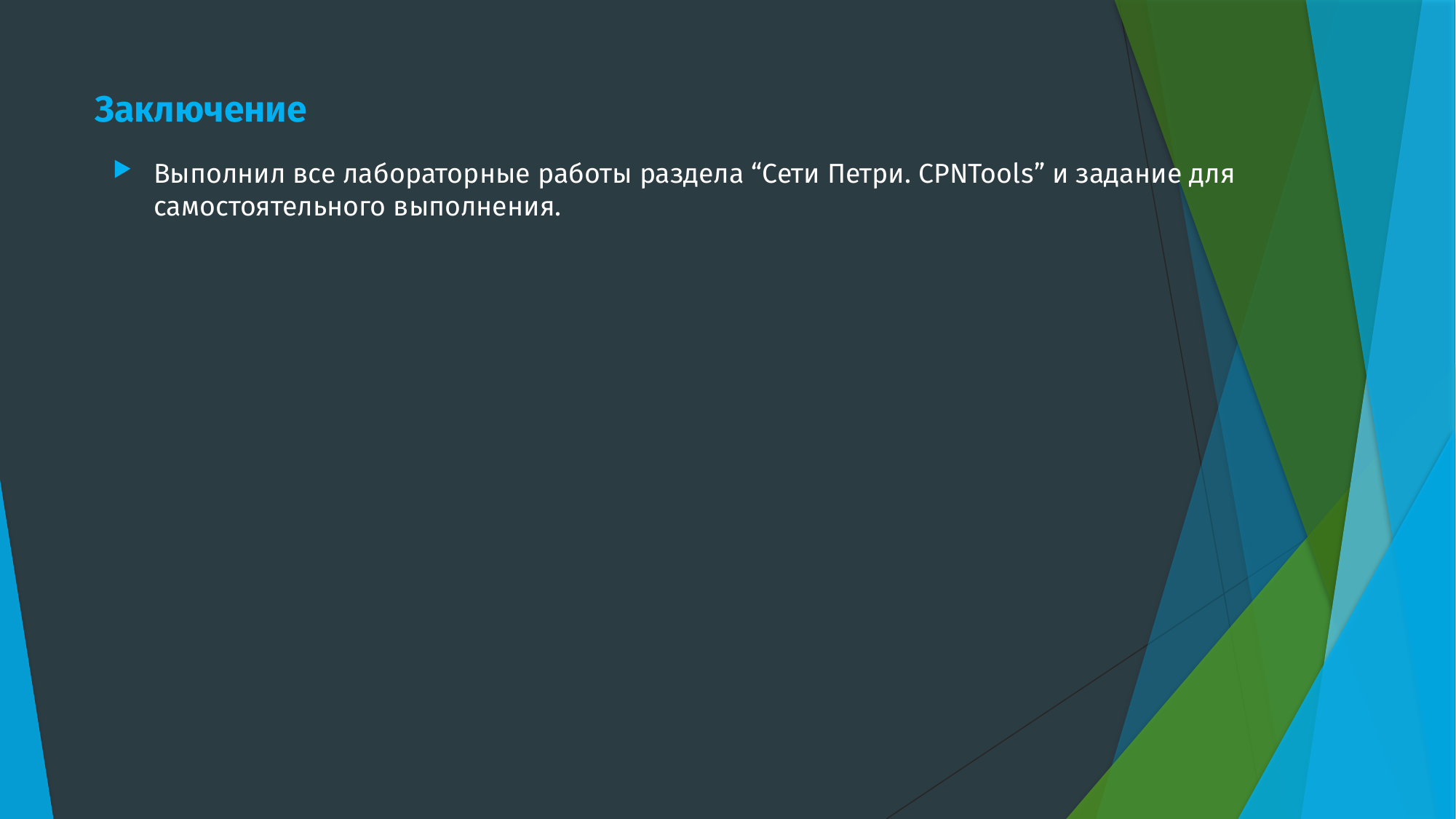

# Заключение
Выполнил все лабораторные работы раздела “Сети Петри. CPNTools” и задание для самостоятельного выполнения.